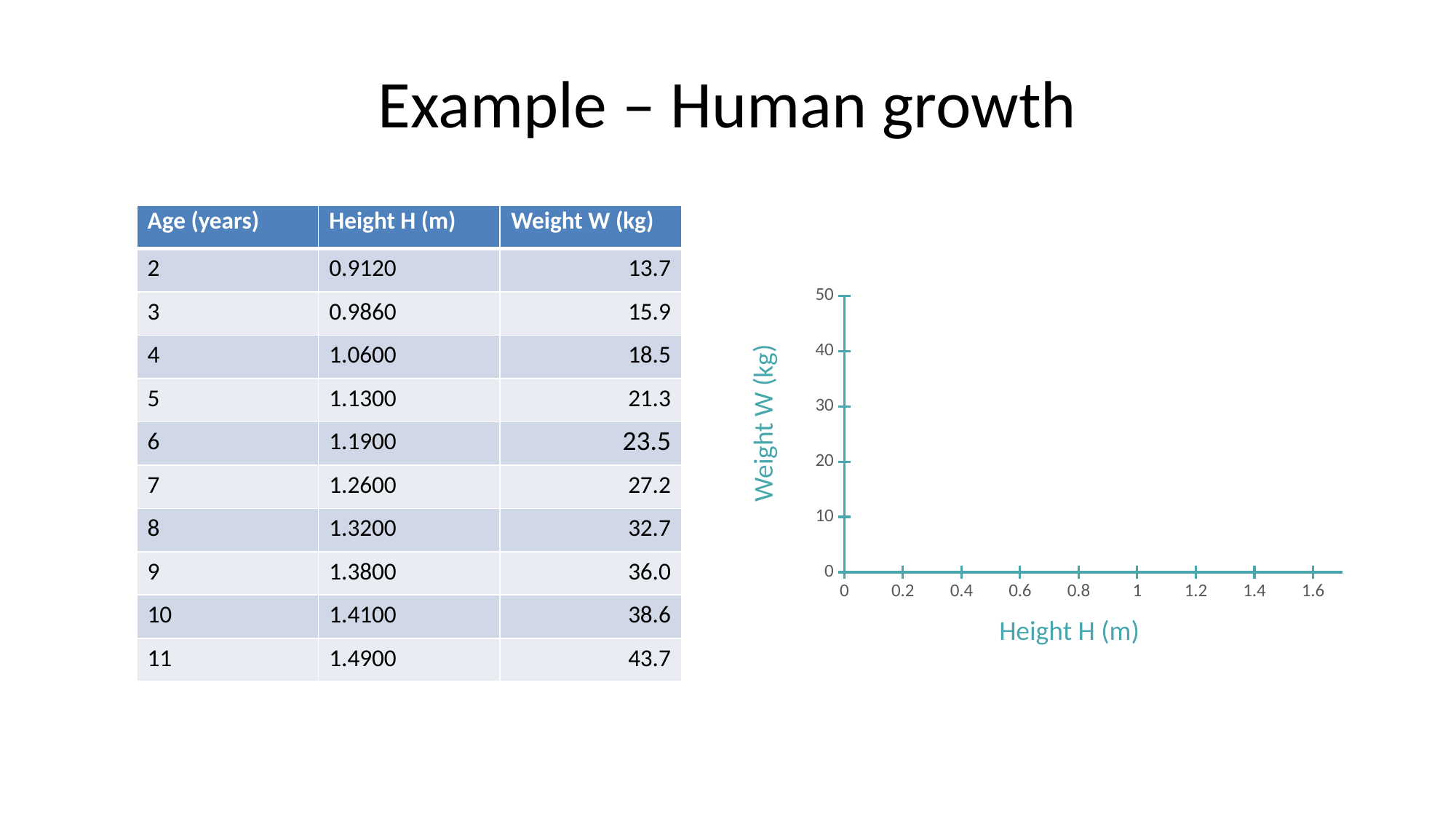

# Example – Human growth
| Age (years) | Height H (m) | Weight W (kg) |
| --- | --- | --- |
| 2 | 0.9120 | 13.7 |
| 3 | 0.9860 | 15.9 |
| 4 | 1.0600 | 18.5 |
| 5 | 1.1300 | 21.3 |
| 6 | 1.1900 | 23.5 |
| 7 | 1.2600 | 27.2 |
| 8 | 1.3200 | 32.7 |
| 9 | 1.3800 | 36.0 |
| 10 | 1.4100 | 38.6 |
| 11 | 1.4900 | 43.7 |

### Chart

| Category |  |
|---|---|
Weight W (kg)
Height H (m)